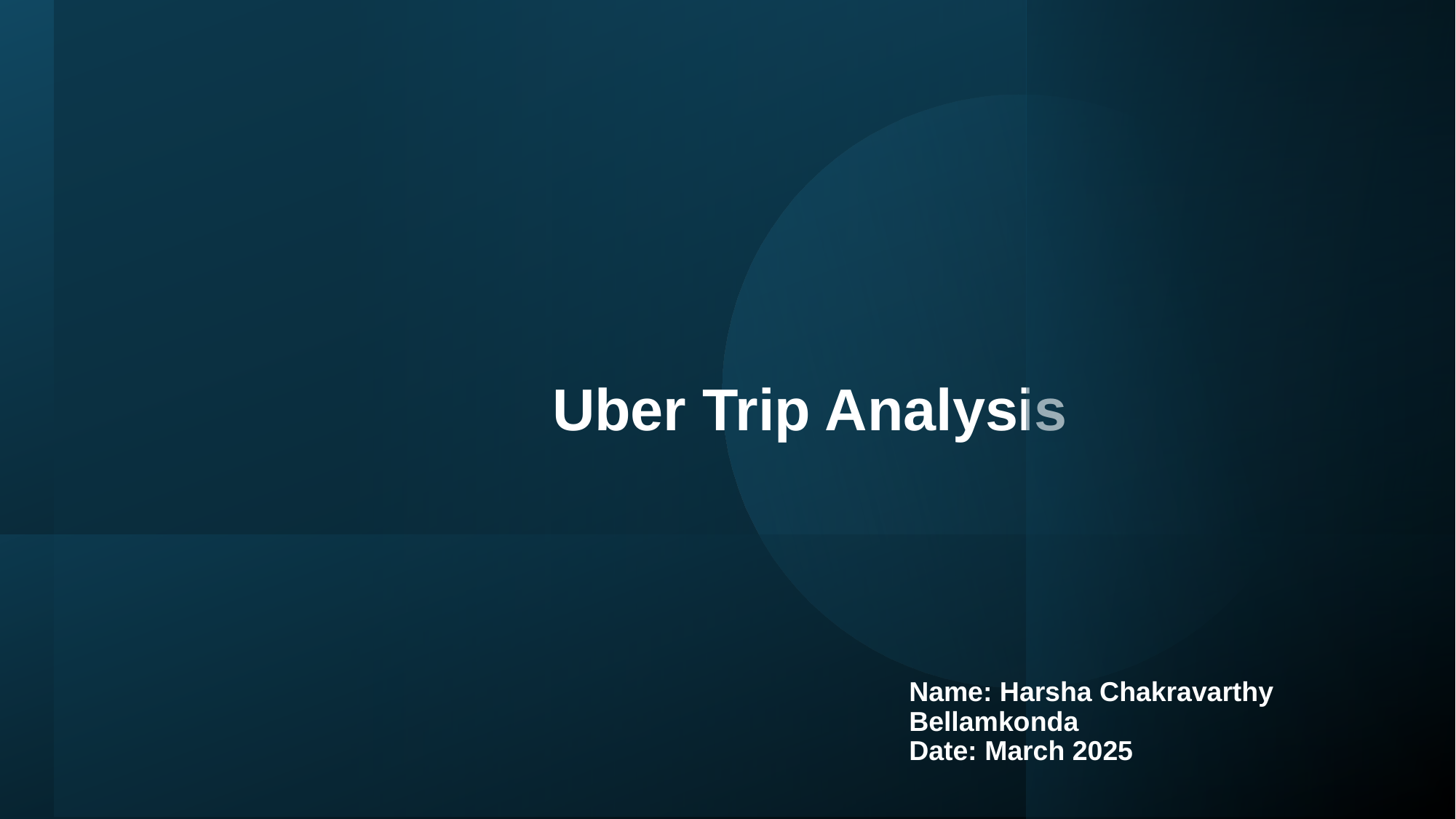

# Uber Trip Analysis

Name: Harsha Chakravarthy Bellamkonda
Date: March 2025